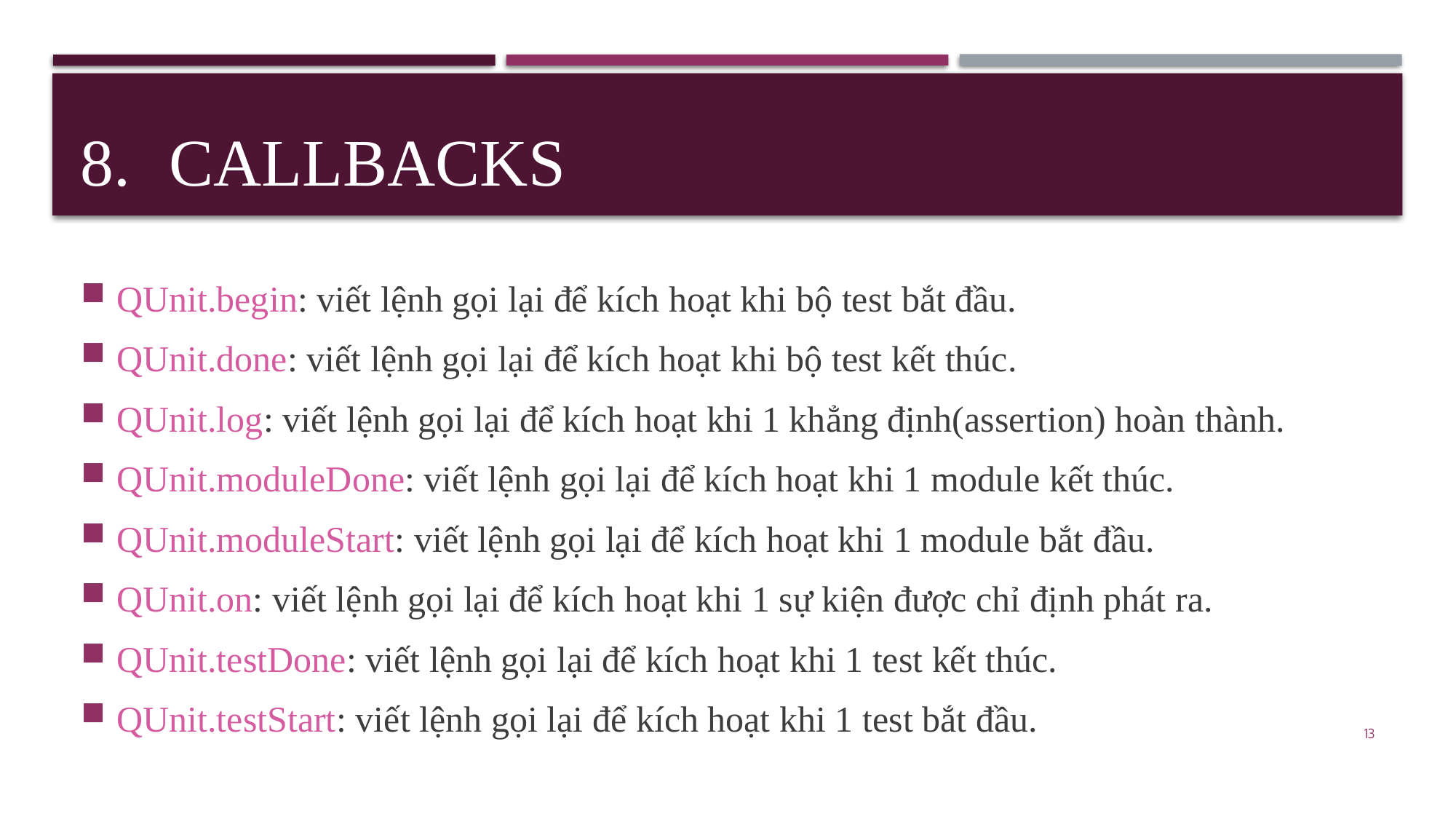

# Callbacks
QUnit.begin: viết lệnh gọi lại để kích hoạt khi bộ test bắt đầu.
QUnit.done: viết lệnh gọi lại để kích hoạt khi bộ test kết thúc.
QUnit.log: viết lệnh gọi lại để kích hoạt khi 1 khẳng định(assertion) hoàn thành.
QUnit.moduleDone: viết lệnh gọi lại để kích hoạt khi 1 module kết thúc.
QUnit.moduleStart: viết lệnh gọi lại để kích hoạt khi 1 module bắt đầu.
QUnit.on: viết lệnh gọi lại để kích hoạt khi 1 sự kiện được chỉ định phát ra.
QUnit.testDone: viết lệnh gọi lại để kích hoạt khi 1 test kết thúc.
QUnit.testStart: viết lệnh gọi lại để kích hoạt khi 1 test bắt đầu.
13